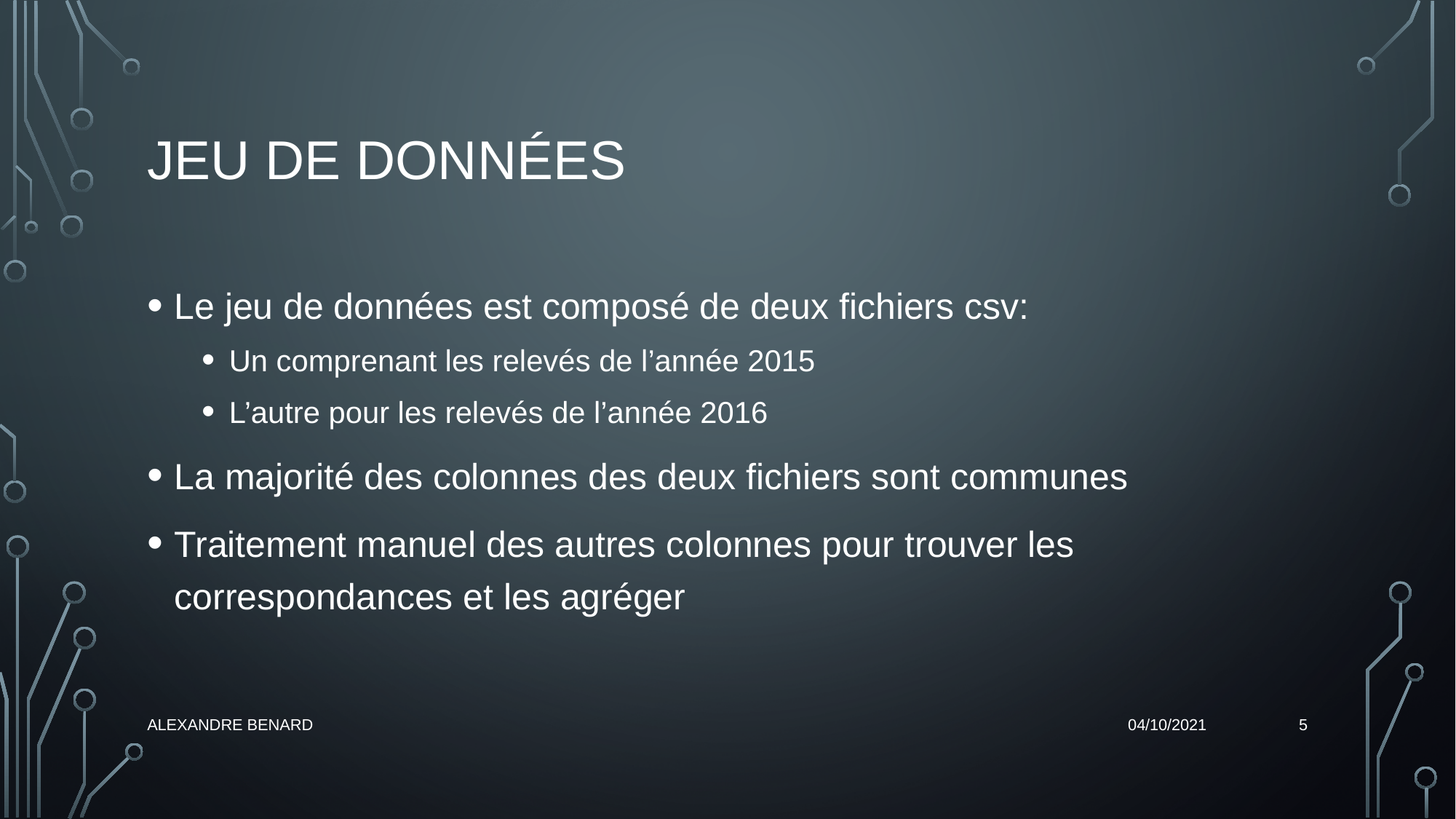

# Jeu de données
Le jeu de données est composé de deux fichiers csv:
Un comprenant les relevés de l’année 2015
L’autre pour les relevés de l’année 2016
La majorité des colonnes des deux fichiers sont communes
Traitement manuel des autres colonnes pour trouver les correspondances et les agréger
5
Alexandre BENARD
04/10/2021